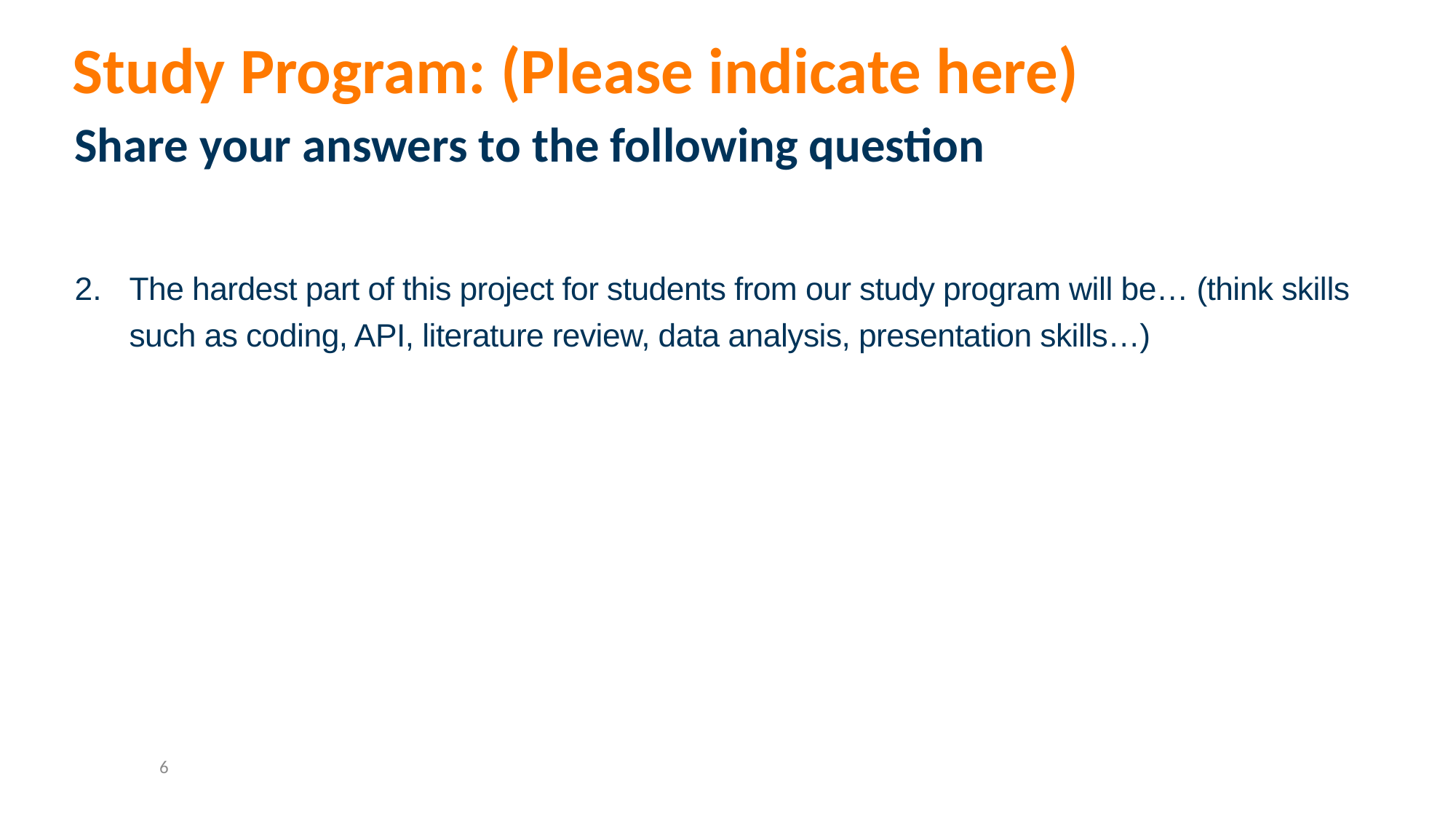

Study Program: (Please indicate here)
Share your answers to the following question
The hardest part of this project for students from our study program will be… (think skills such as coding, API, literature review, data analysis, presentation skills…)
6